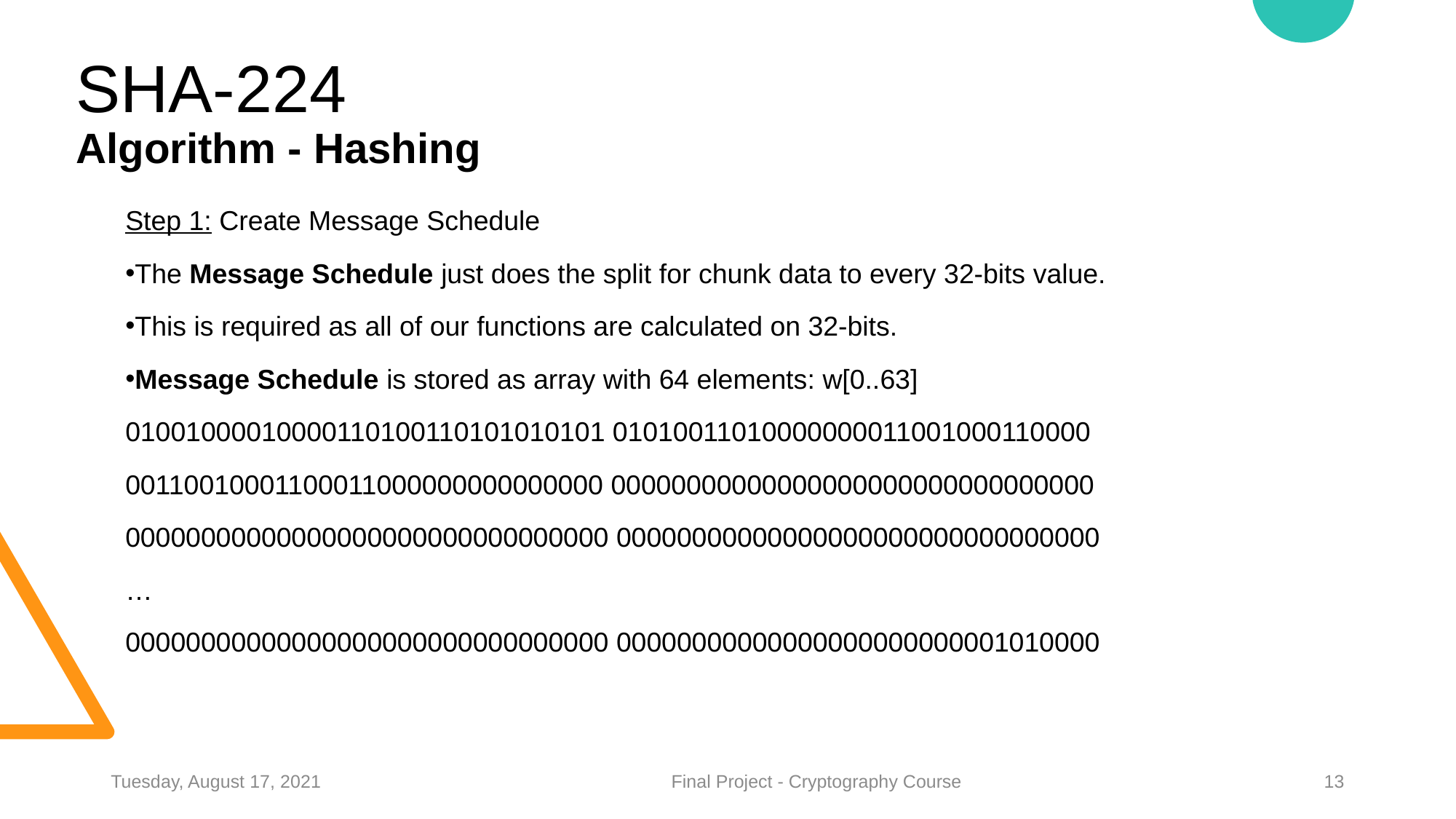

SHA-224
Algorithm - Hashing
Step 1: Create Message Schedule
The Message Schedule just does the split for chunk data to every 32-bits value.
This is required as all of our functions are calculated on 32-bits.
Message Schedule is stored as array with 64 elements: w[0..63]
01001000010000110100110101010101 01010011010000000011001000110000
00110010001100011000000000000000 00000000000000000000000000000000
00000000000000000000000000000000 00000000000000000000000000000000
…
00000000000000000000000000000000 00000000000000000000000001010000
Tuesday, August 17, 2021
Final Project - Cryptography Course
13